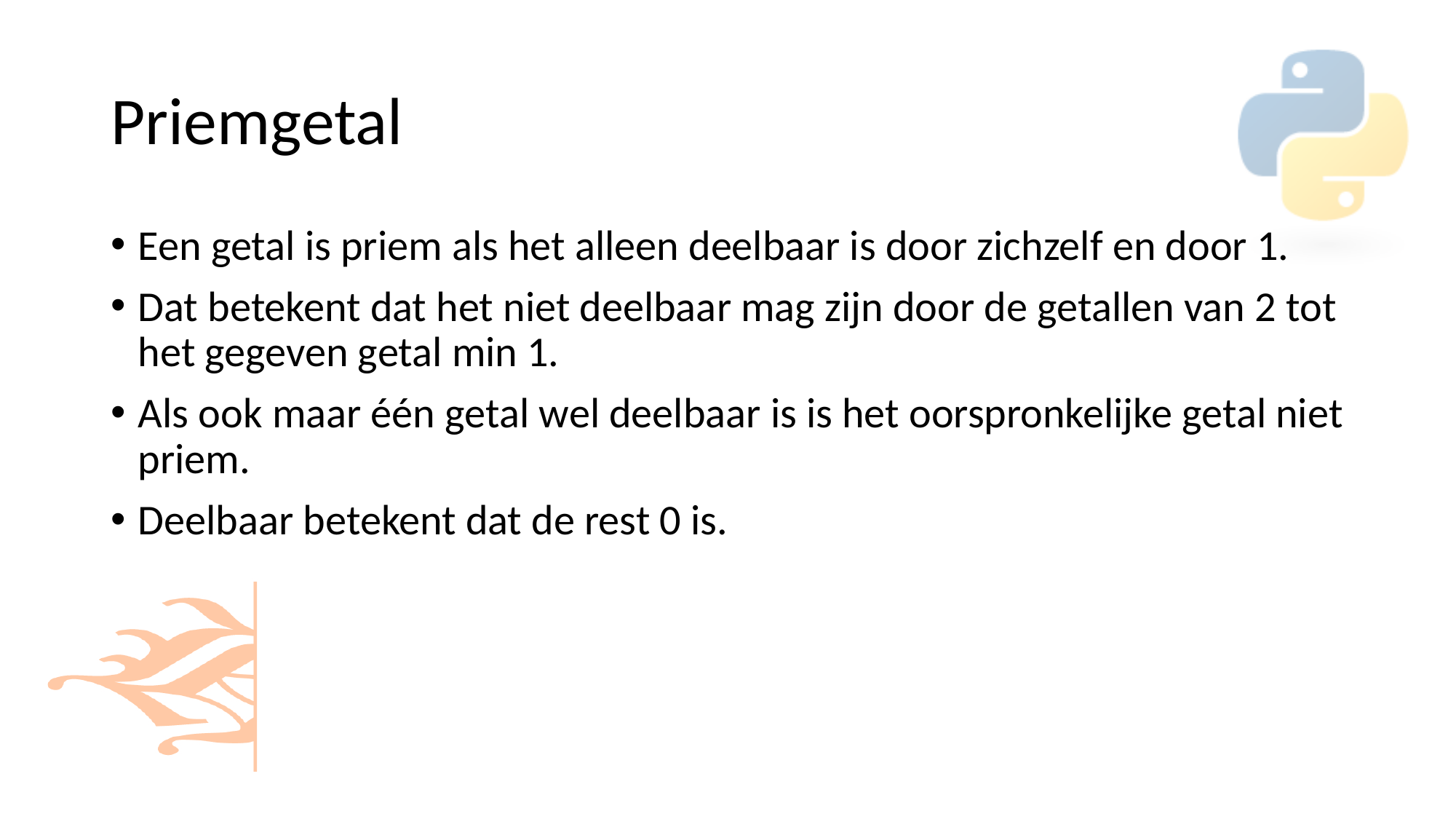

# Priemgetal
Een getal is priem als het alleen deelbaar is door zichzelf en door 1.
Dat betekent dat het niet deelbaar mag zijn door de getallen van 2 tot het gegeven getal min 1.
Als ook maar één getal wel deelbaar is is het oorspronkelijke getal niet priem.
Deelbaar betekent dat de rest 0 is.